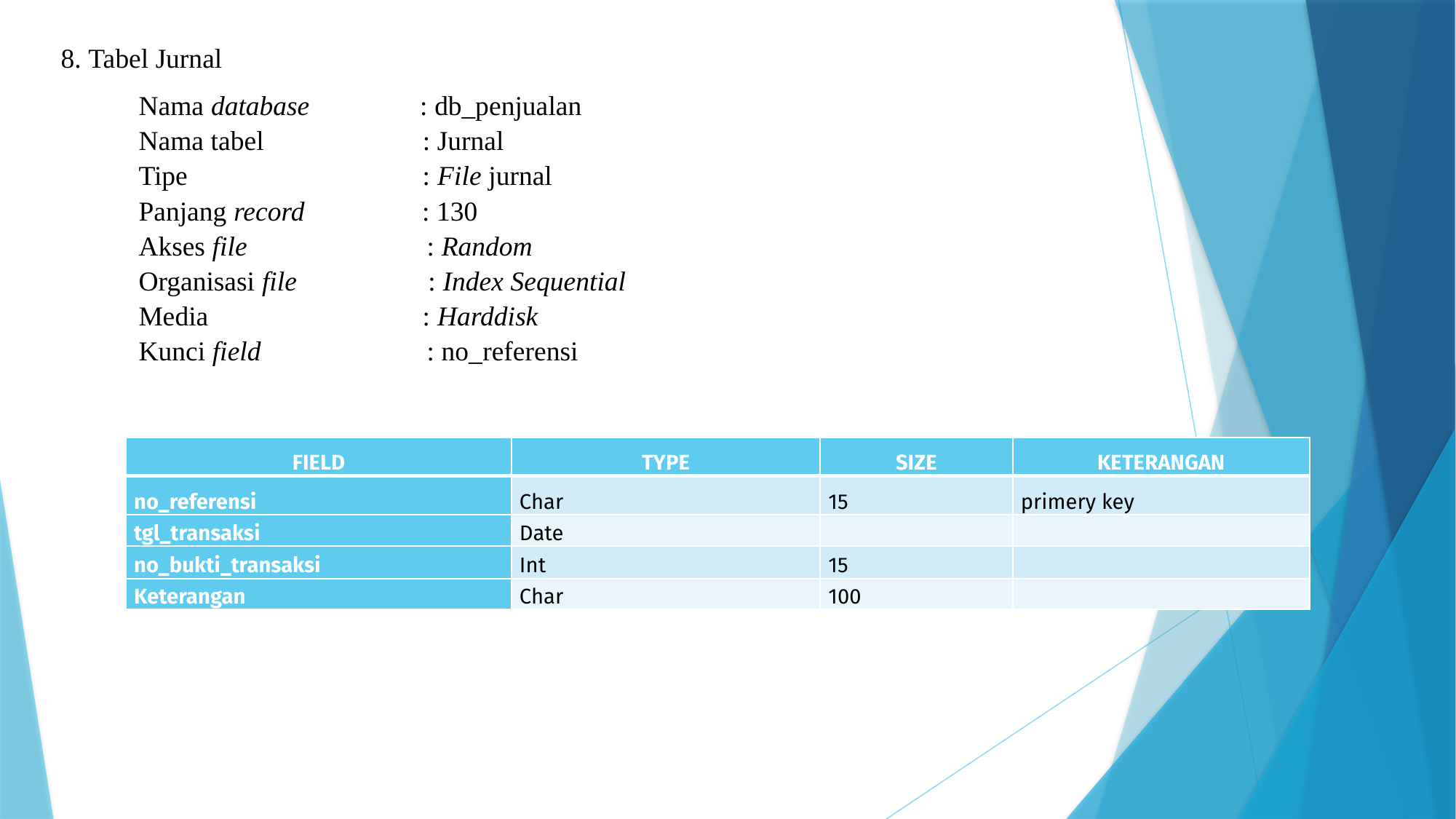

8. Tabel Jurnal
Nama database                : db_penjualan
Nama tabel                       : Jurnal
Tipe                                  : File jurnal
Panjang record                 : 130
Akses file                          : Random
Organisasi file                   : Index Sequential
Media                               : Harddisk
Kunci field                        : no_referensi
| FIELD | TYPE | SIZE | KETERANGAN |
| --- | --- | --- | --- |
| no\_referensi | Char | 15 | primery key |
| tgl\_transaksi | Date |  |  |
| no\_bukti\_transaksi | Int | 15 |  |
| Keterangan | Char | 100 |  |